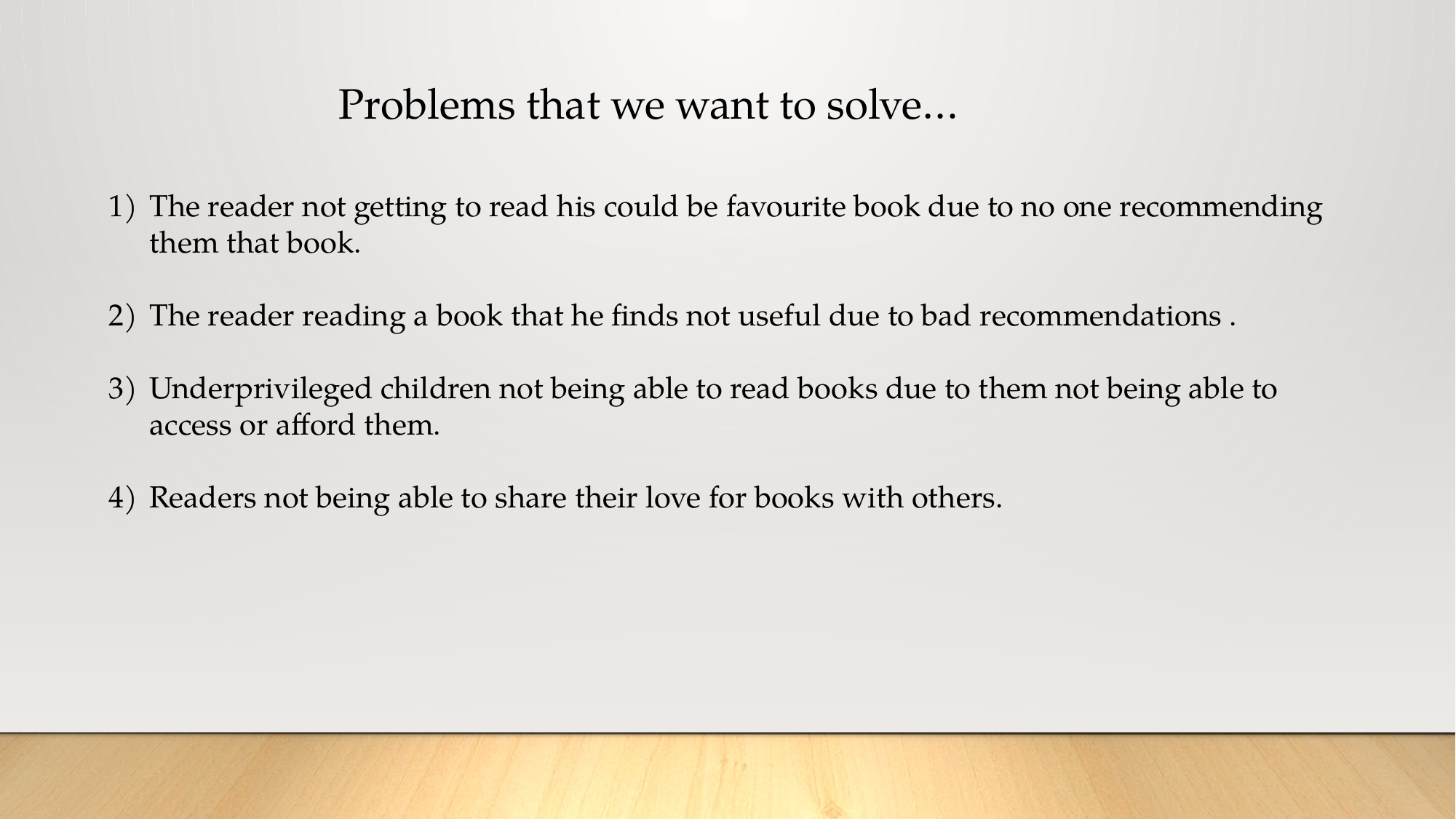

Problems that we want to solve…
The reader not getting to read his could be favourite book due to no one recommending them that book.

The reader reading a book that he finds not useful due to bad recommendations .

Underprivileged children not being able to read books due to them not being able to access or afford them.

Readers not being able to share their love for books with others.